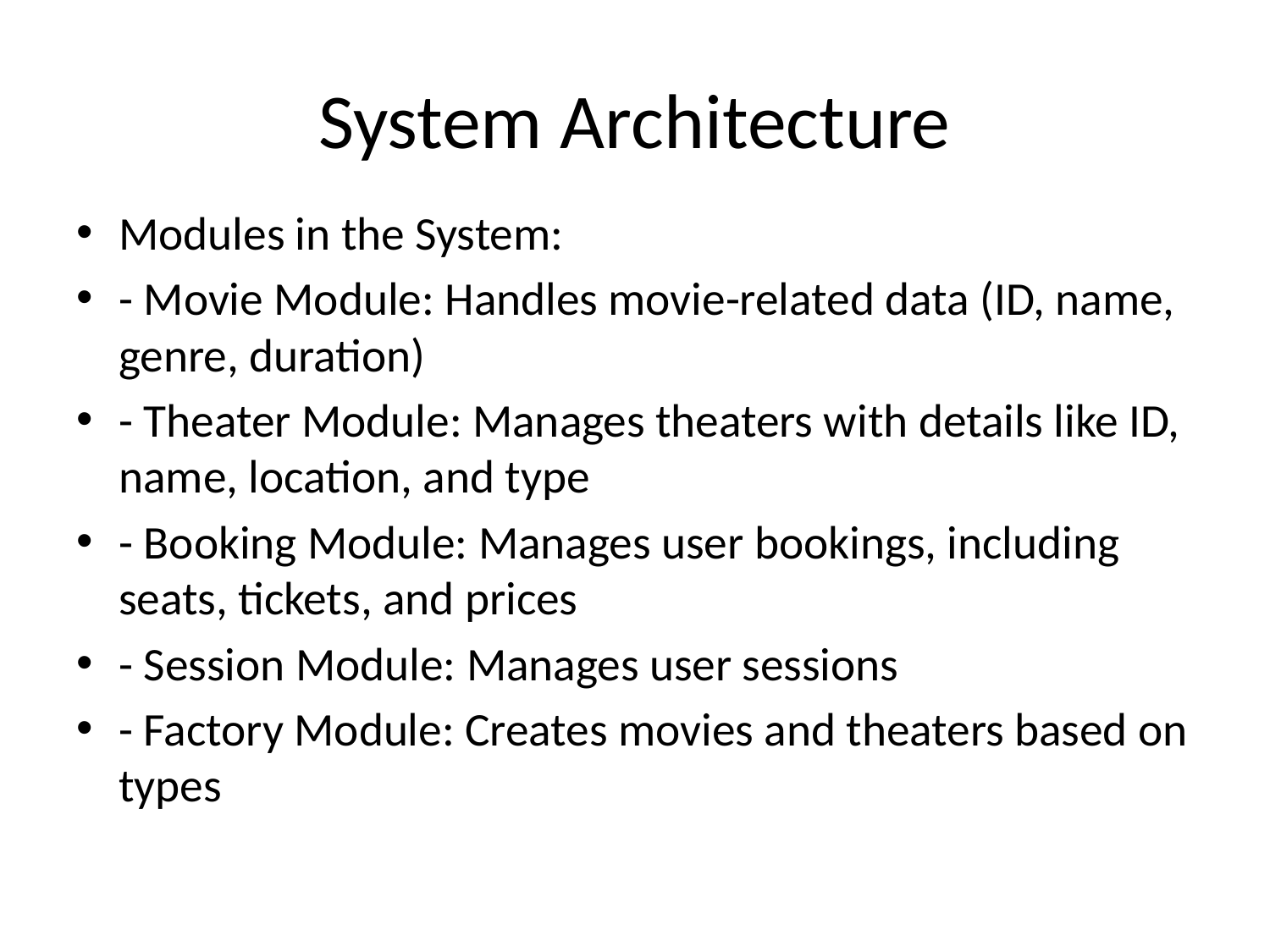

# System Architecture
Modules in the System:
- Movie Module: Handles movie-related data (ID, name, genre, duration)
- Theater Module: Manages theaters with details like ID, name, location, and type
- Booking Module: Manages user bookings, including seats, tickets, and prices
- Session Module: Manages user sessions
- Factory Module: Creates movies and theaters based on types